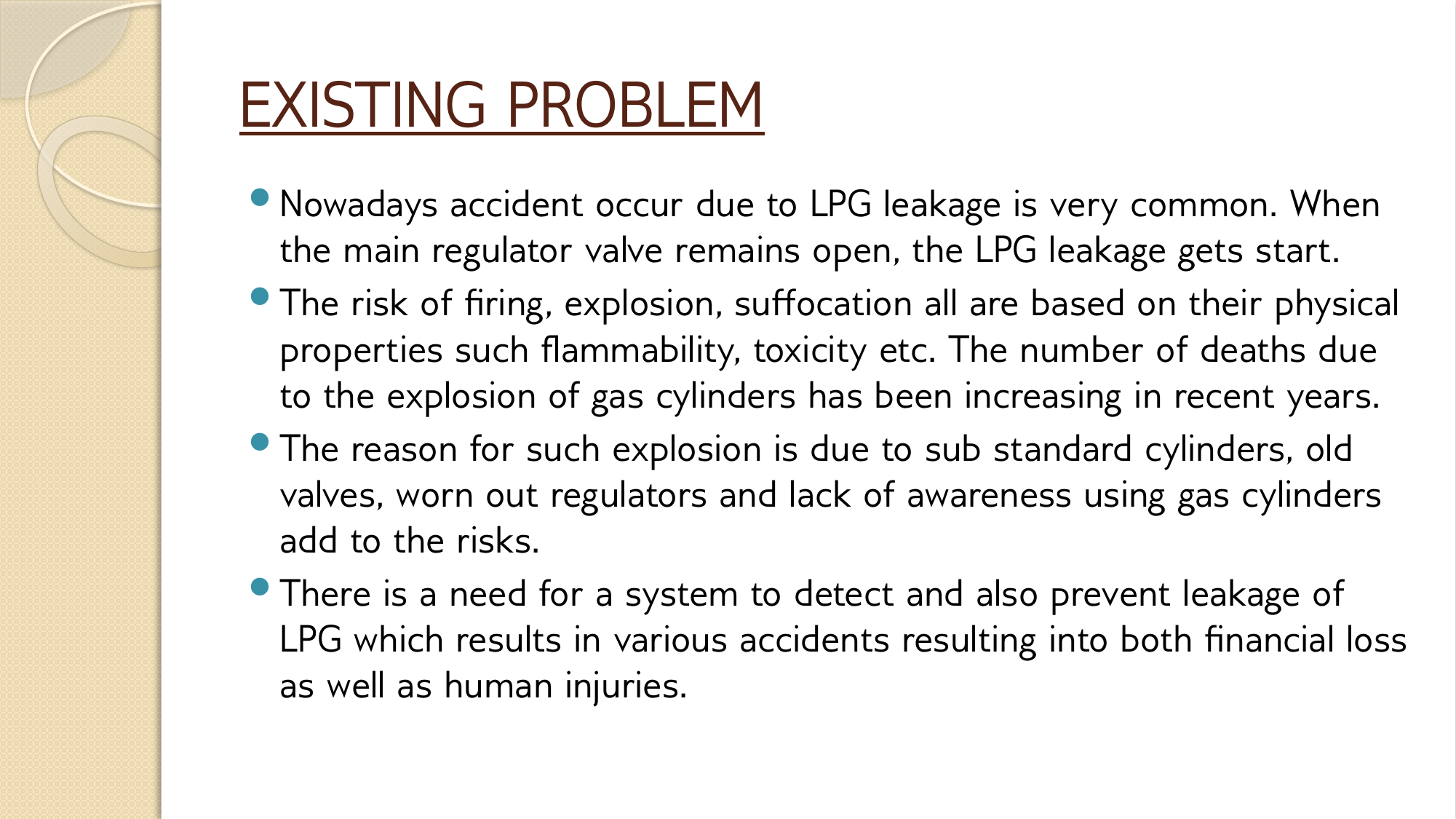

# EXISTING PROBLEM
Nowadays accident occur due to LPG leakage is very common. When the main regulator valve remains open, the LPG leakage gets start.
The risk of firing, explosion, suffocation all are based on their physical properties such flammability, toxicity etc. The number of deaths due to the explosion of gas cylinders has been increasing in recent years.
The reason for such explosion is due to sub standard cylinders, old valves, worn out regulators and lack of awareness using gas cylinders add to the risks.
There is a need for a system to detect and also prevent leakage of LPG which results in various accidents resulting into both financial loss as well as human injuries.